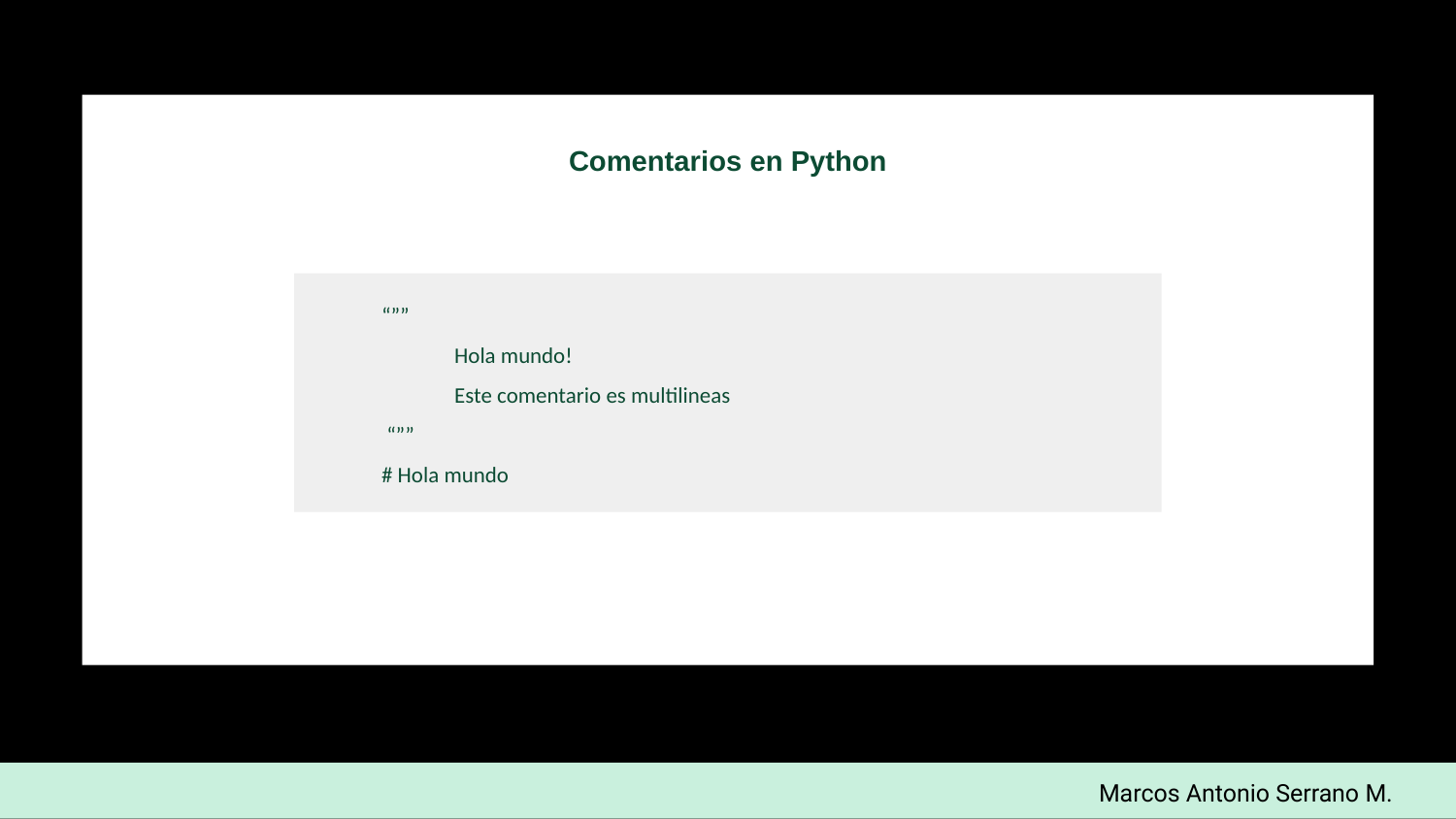

Comentarios en Python
“””
Hola mundo!
Este comentario es multilineas
 “””
# Hola mundo

Marcos Antonio Serrano M.